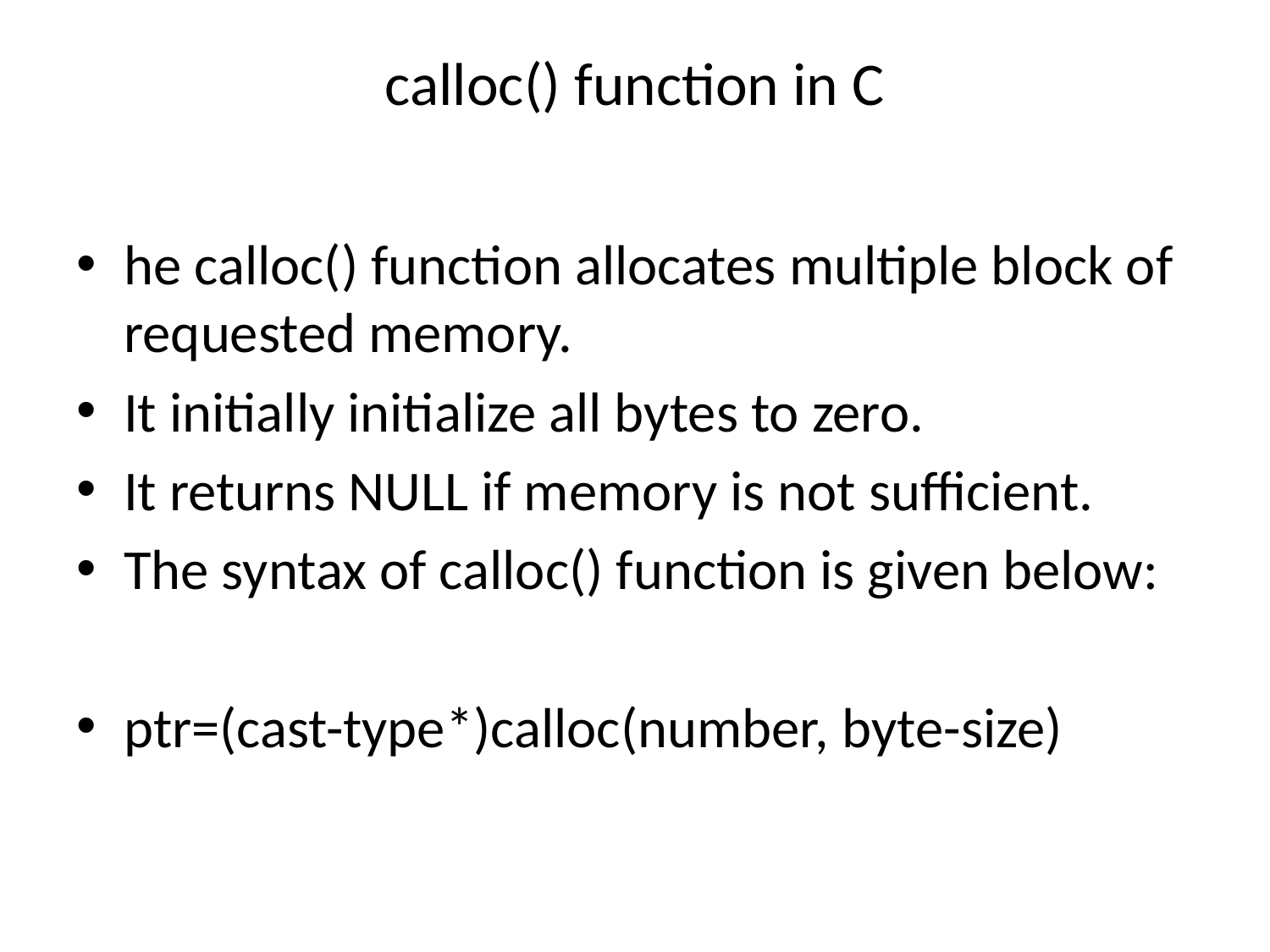

# calloc() function in C
he calloc() function allocates multiple block of requested memory.
It initially initialize all bytes to zero.
It returns NULL if memory is not sufficient.
The syntax of calloc() function is given below:

ptr=(cast-type*)calloc(number, byte-size)